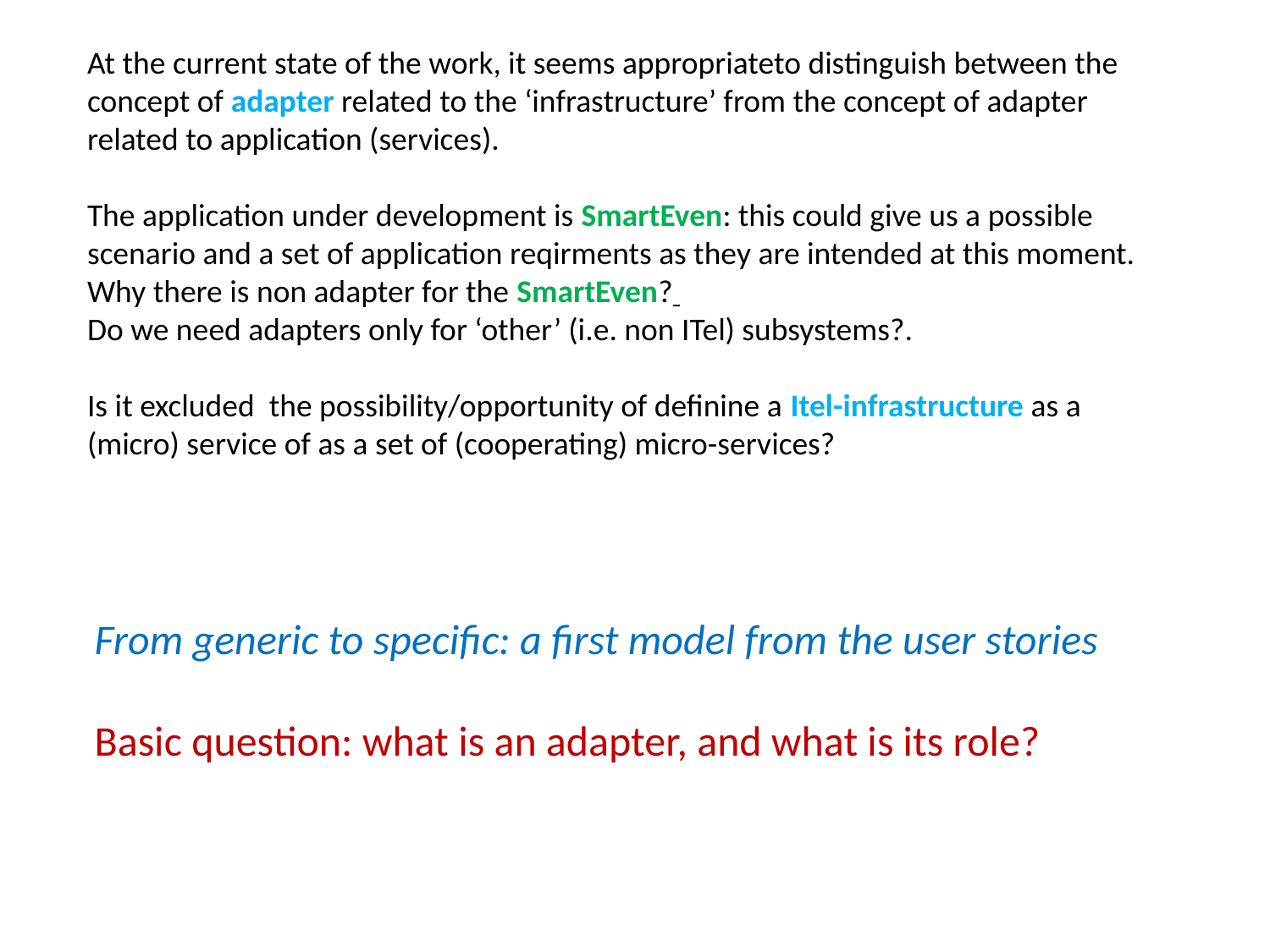

At the current state of the work, it seems appropriateto distinguish between the concept of adapter related to the ‘infrastructure’ from the concept of adapter related to application (services).

The application under development is SmartEven: this could give us a possible scenario and a set of application reqirments as they are intended at this moment. Why there is non adapter for the SmartEven?
Do we need adapters only for ‘other’ (i.e. non ITel) subsystems?.

Is it excluded  the possibility/opportunity of definine a Itel-infrastructure as a (micro) service of as a set of (cooperating) micro-services?

From generic to specific: a first model from the user stories

Basic question: what is an adapter, and what is its role?